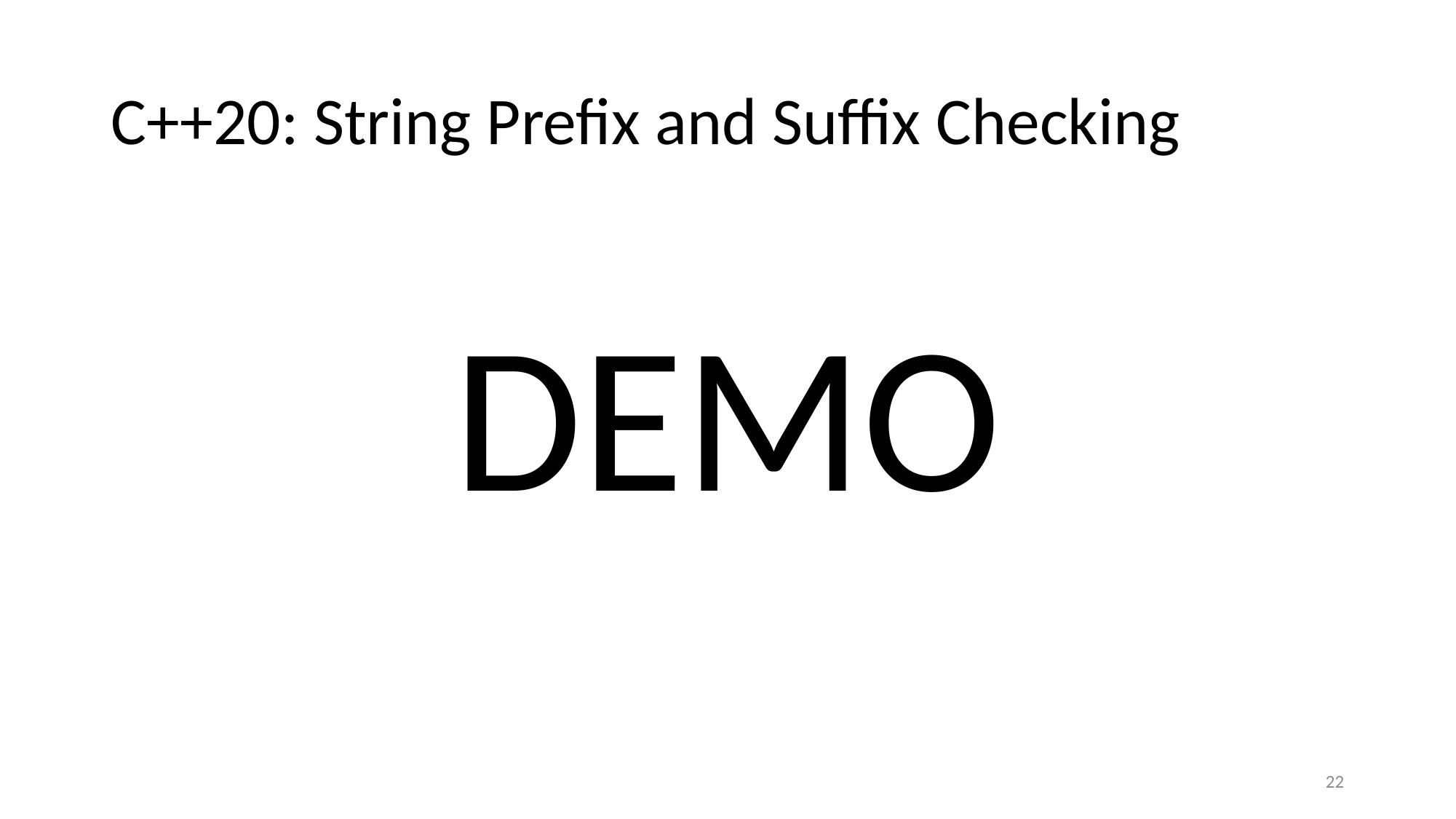

# C++20: String Prefix and Suffix Checking
DEMO
22